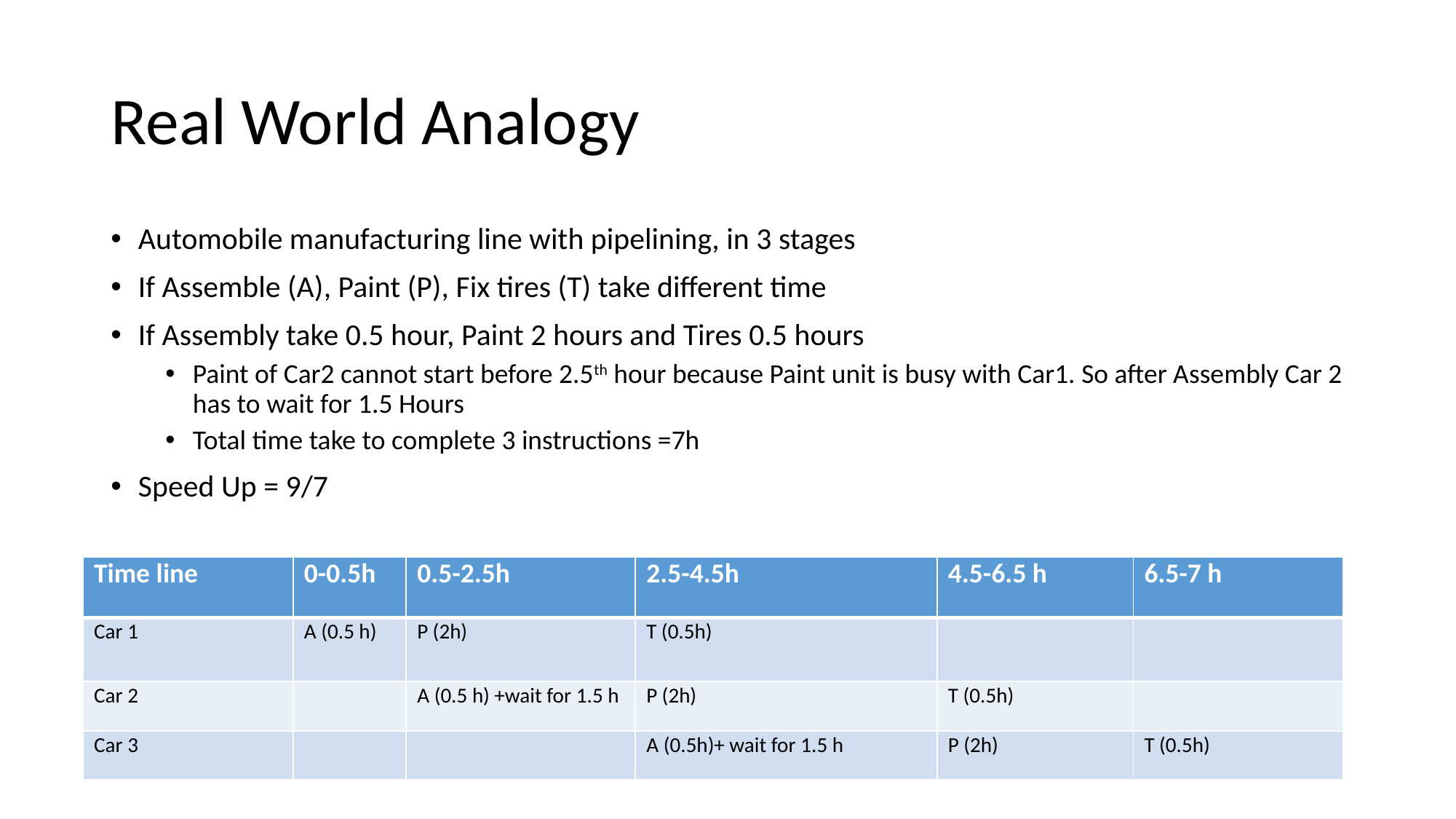

# Real World Analogy
Automobile manufacturing line with pipelining, in 3 stages
If Assemble (A), Paint (P), Fix tires (T) take different time
If Assembly take 0.5 hour, Paint 2 hours and Tires 0.5 hours
Paint of Car2 cannot start before 2.5th hour because Paint unit is busy with Car1. So after Assembly Car 2 has to wait for 1.5 Hours
Total time take to complete 3 instructions =7h
Speed Up = 9/7

| Time line | 0-0.5h | 0.5-2.5h | 2.5-4.5h | 4.5-6.5 h | 6.5-7 h |
| --- | --- | --- | --- | --- | --- |
| Car 1 | A (0.5 h) | P (2h) | T (0.5h) |  |  |
| Car 2 |  | A (0.5 h) +wait for 1.5 h | P (2h) | T (0.5h) |  |
| Car 3 |  |  | A (0.5h)+ wait for 1.5 h | P (2h) | T (0.5h) |